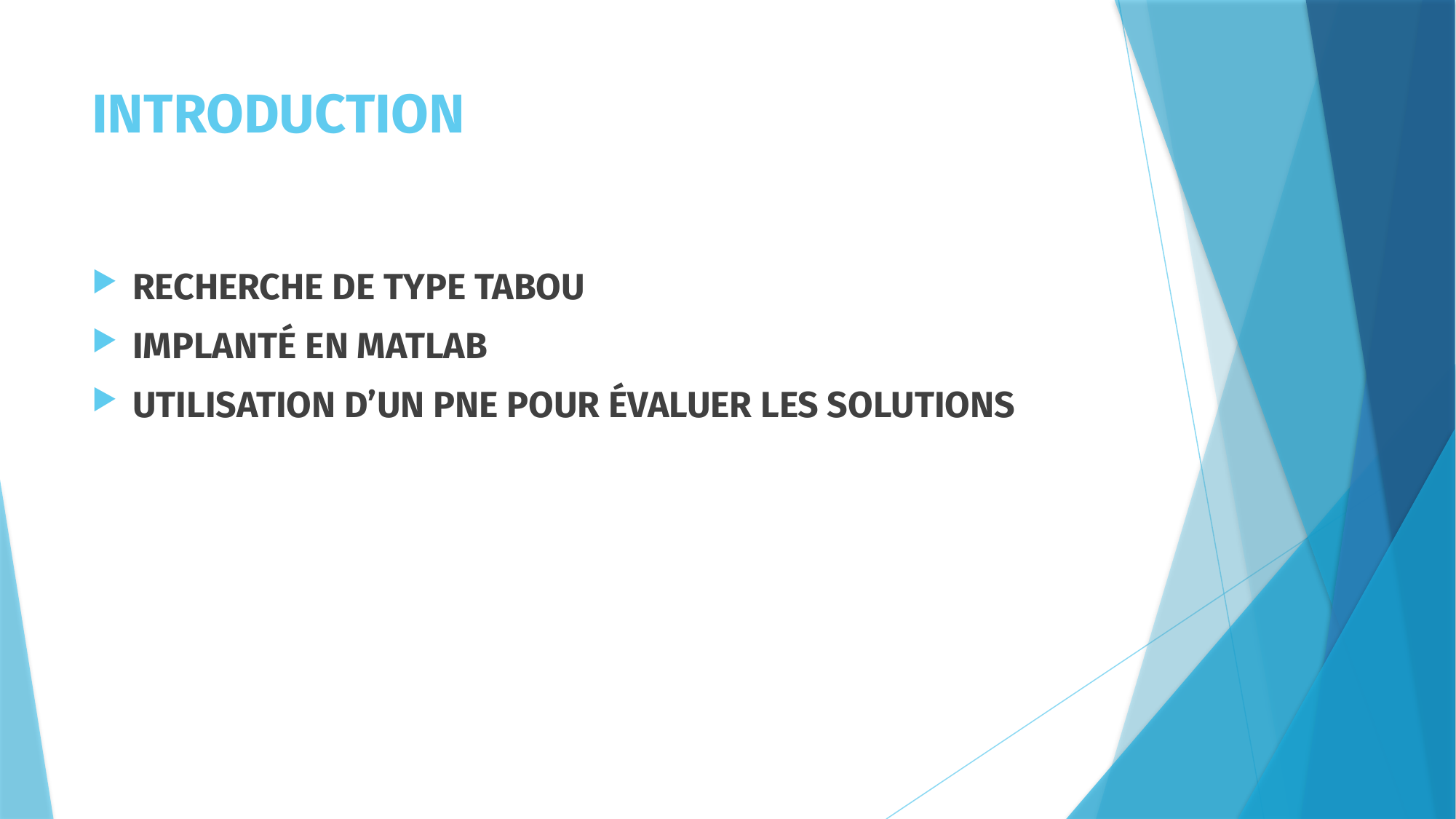

# INTRODUCTION
RECHERCHE DE TYPE TABOU
IMPLANTÉ EN MATLAB
UTILISATION D’UN PNE POUR ÉVALUER LES SOLUTIONS